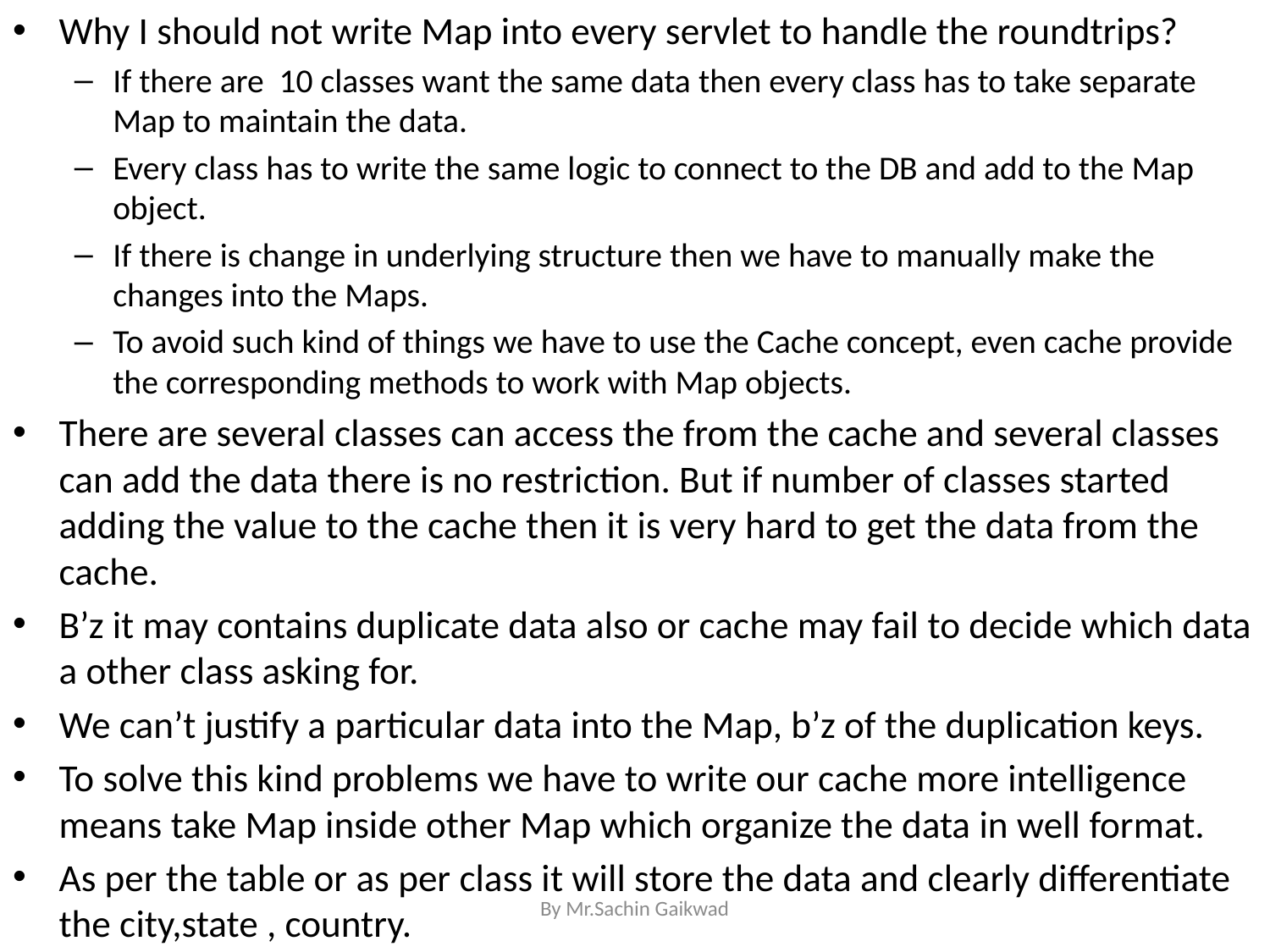

Why I should not write Map into every servlet to handle the roundtrips?
If there are  10 classes want the same data then every class has to take separate Map to maintain the data.
Every class has to write the same logic to connect to the DB and add to the Map object.
If there is change in underlying structure then we have to manually make the changes into the Maps.
To avoid such kind of things we have to use the Cache concept, even cache provide the corresponding methods to work with Map objects.
There are several classes can access the from the cache and several classes can add the data there is no restriction. But if number of classes started adding the value to the cache then it is very hard to get the data from the cache.
B’z it may contains duplicate data also or cache may fail to decide which data a other class asking for.
We can’t justify a particular data into the Map, b’z of the duplication keys.
To solve this kind problems we have to write our cache more intelligence means take Map inside other Map which organize the data in well format.
As per the table or as per class it will store the data and clearly differentiate the city,state , country.
By Mr.Sachin Gaikwad